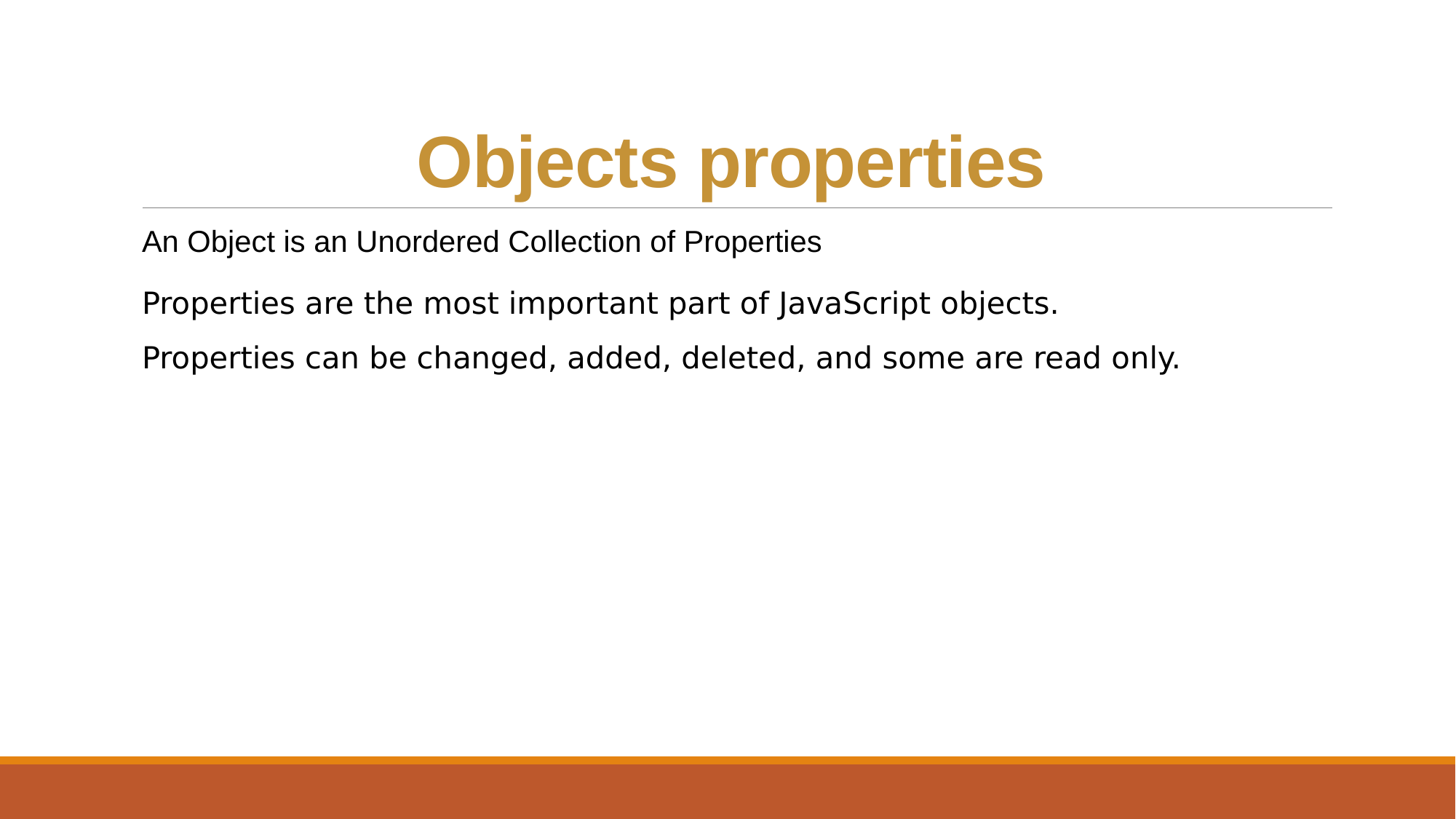

# Objects properties
An Object is an Unordered Collection of Properties
Properties are the most important part of JavaScript objects.
Properties can be changed, added, deleted, and some are read only.